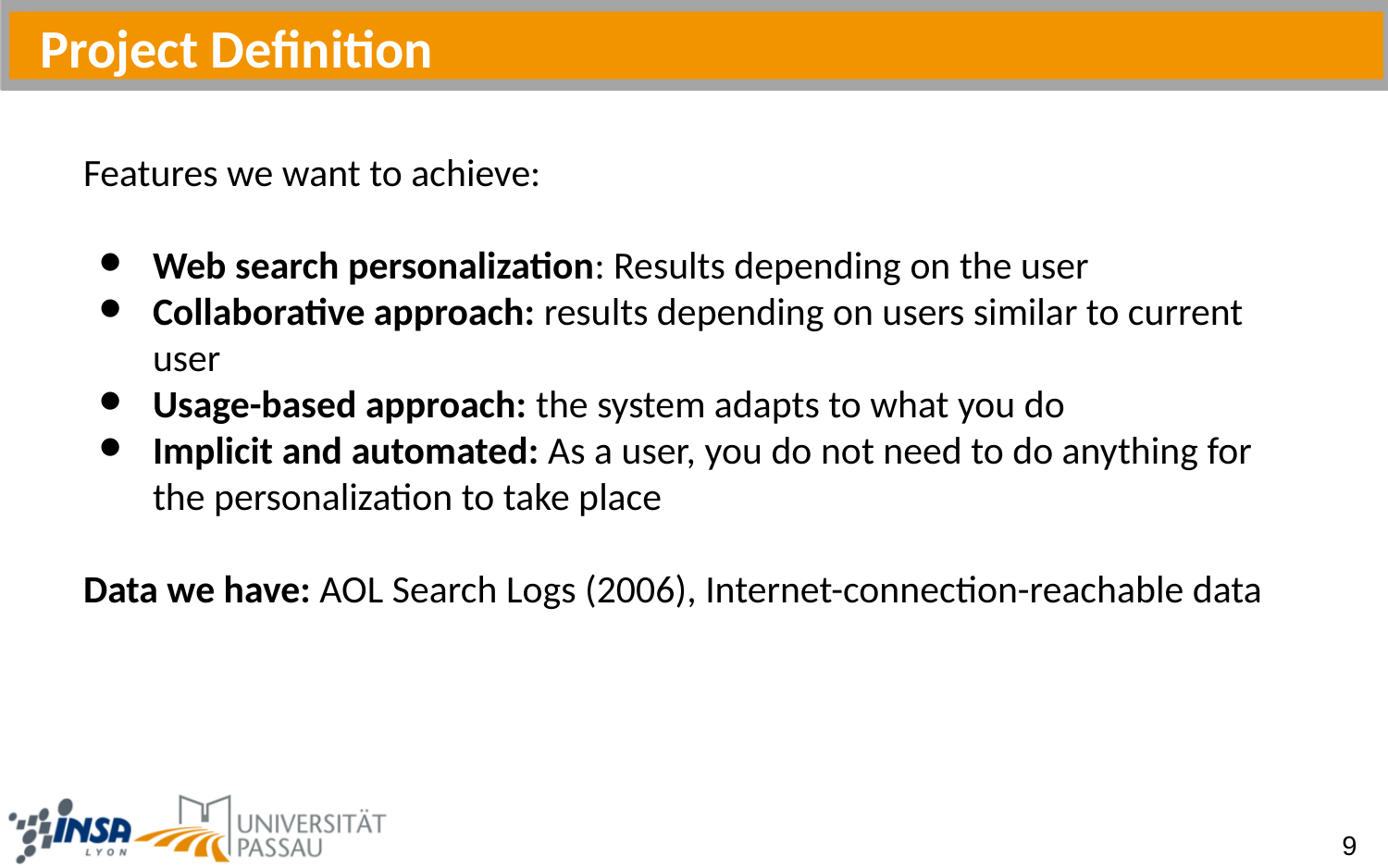

Project Definition
Features we want to achieve:

Web search personalization: Results depending on the user
Collaborative approach: results depending on users similar to current user
Usage-based approach: the system adapts to what you do
Implicit and automated: As a user, you do not need to do anything for the personalization to take place

Data we have: AOL Search Logs (2006), Internet-connection-reachable data
9